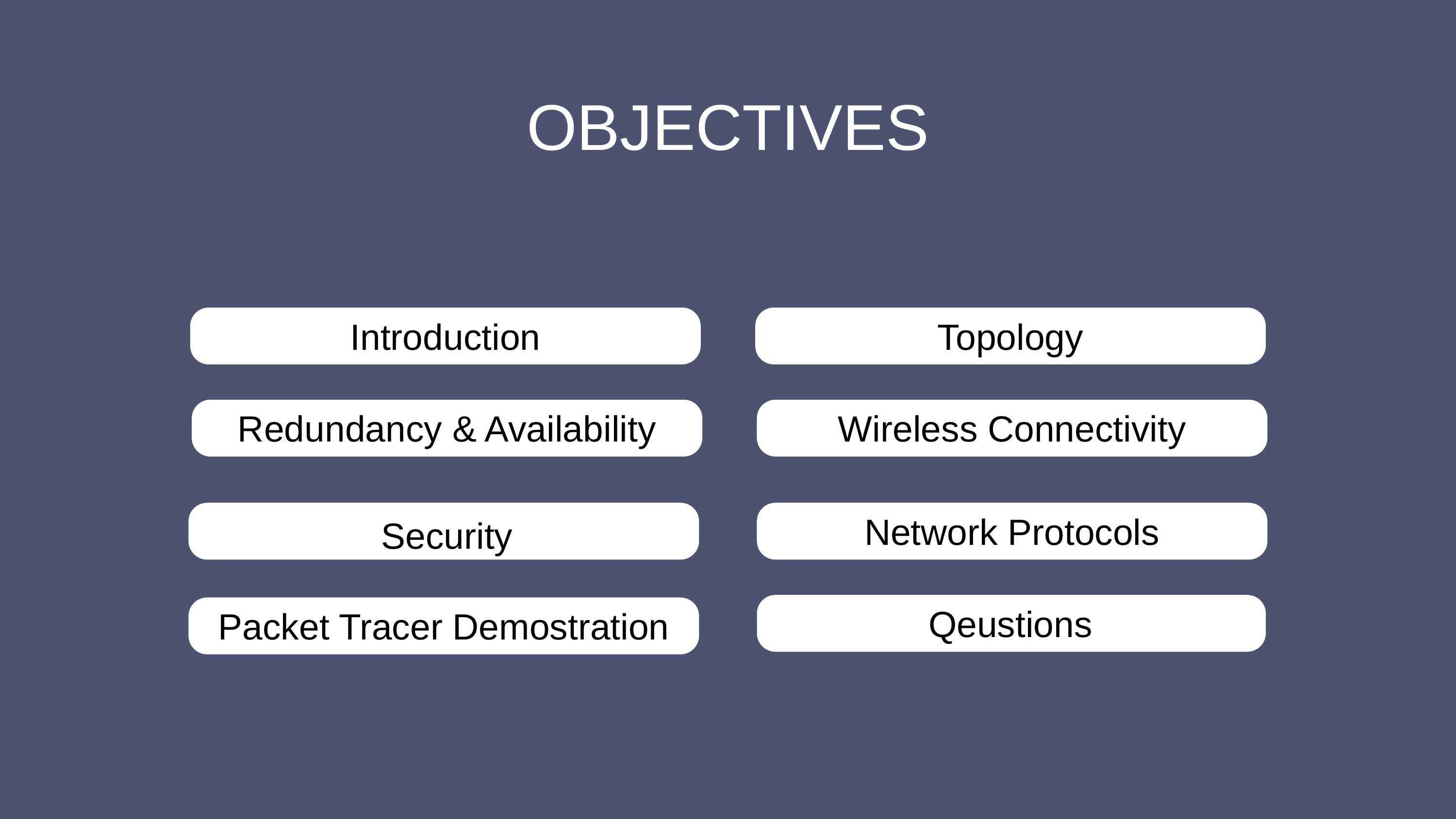

OBJECTIVES
Introduction
Topology

Redundancy & Availability
Wireless Connectivity

Network Protocols
Security

Qeustions
Packet Tracer Demostration